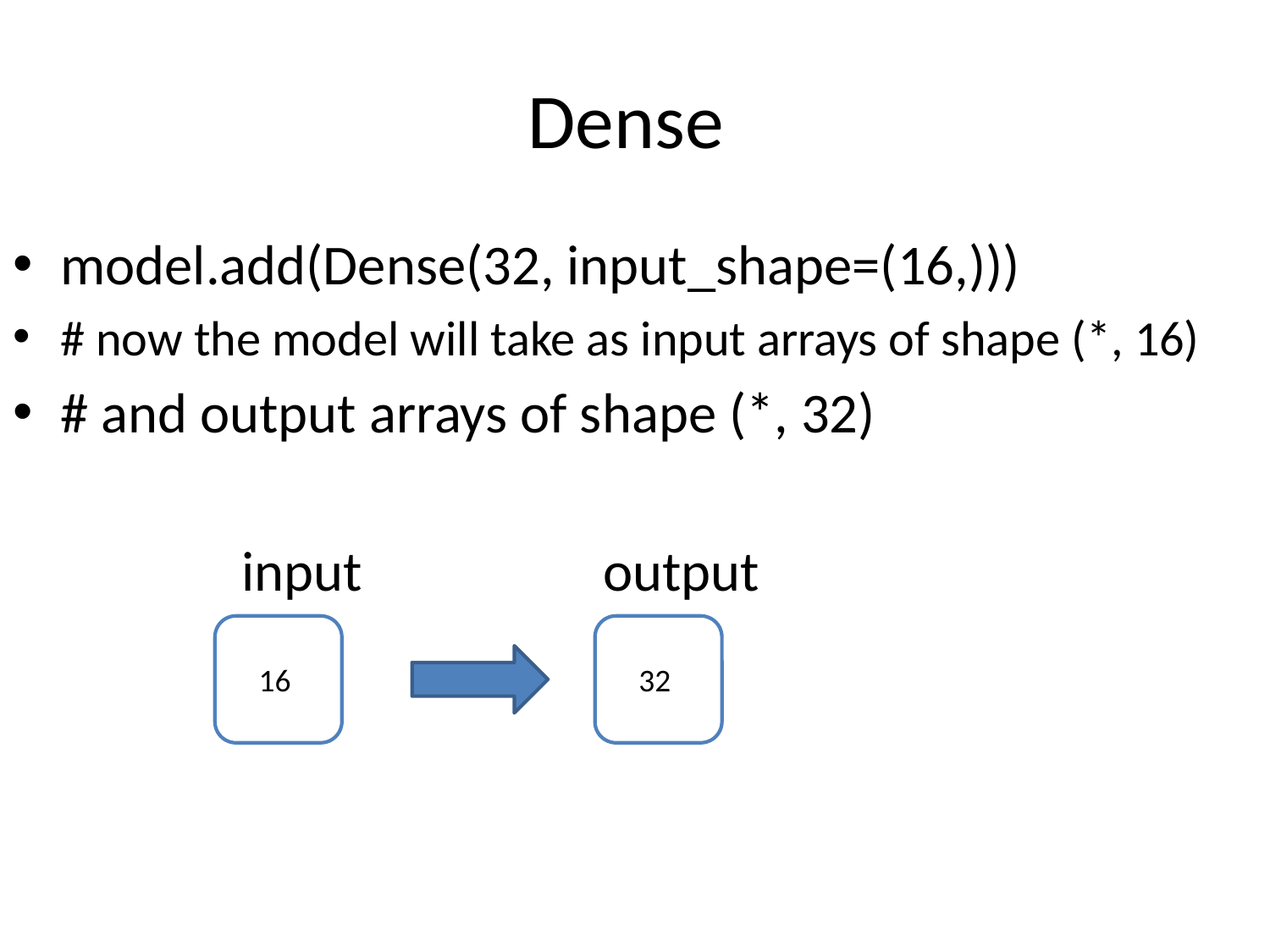

# Dense
model.add(Dense(32, input_shape=(16,)))
# now the model will take as input arrays of shape (*, 16)
# and output arrays of shape (*, 32)

                  input                   output

16
32